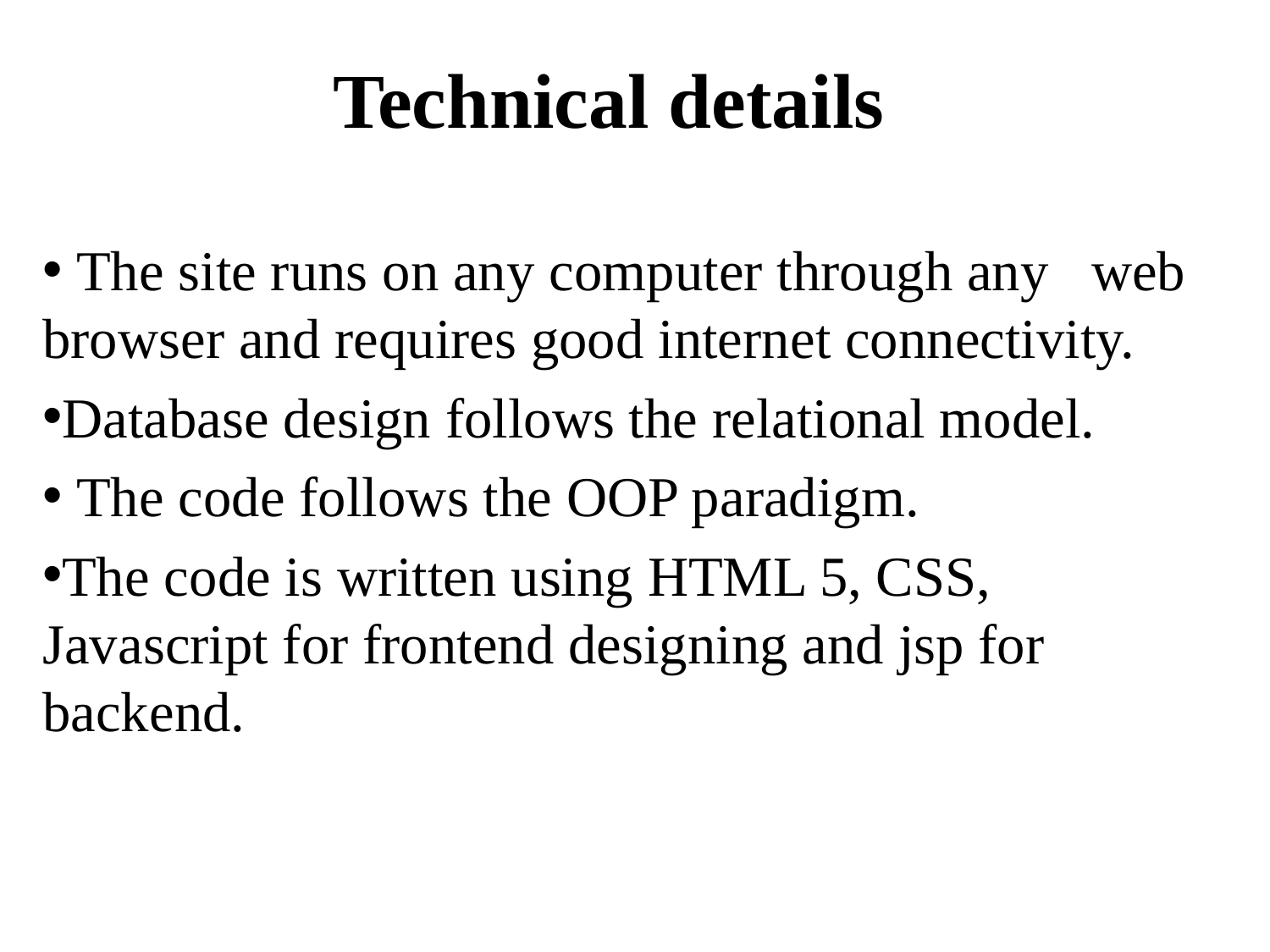

# Technical details
 The site runs on any computer through any   web browser and requires good internet connectivity.
Database design follows the relational model.
 The code follows the OOP paradigm.
The code is written using HTML 5, CSS, Javascript for frontend designing and jsp for backend.